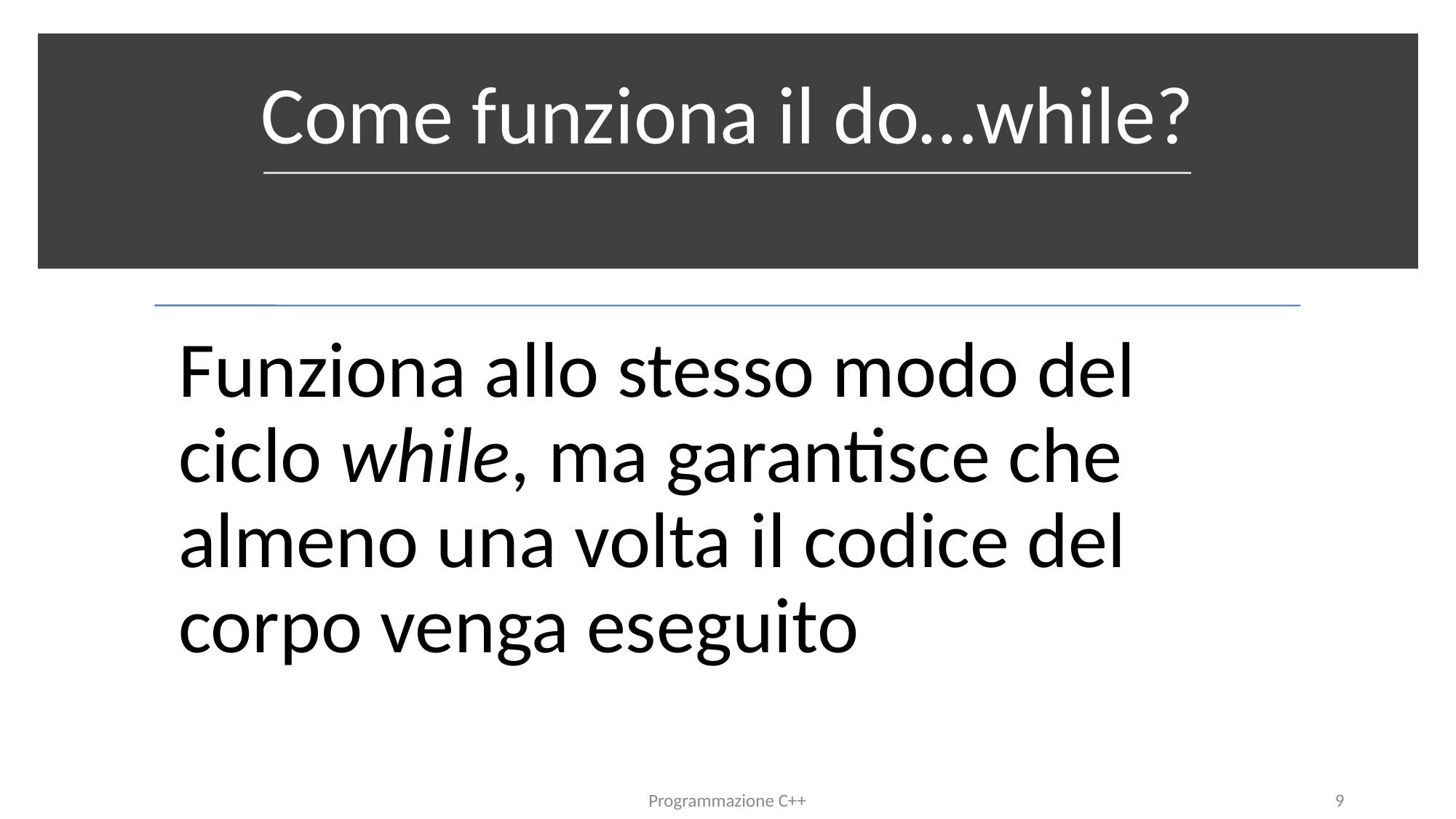

# Come funziona il do…while?
Funziona allo stesso modo del ciclo while, ma garantisce che almeno una volta il codice del corpo venga eseguito
Programmazione C++
9